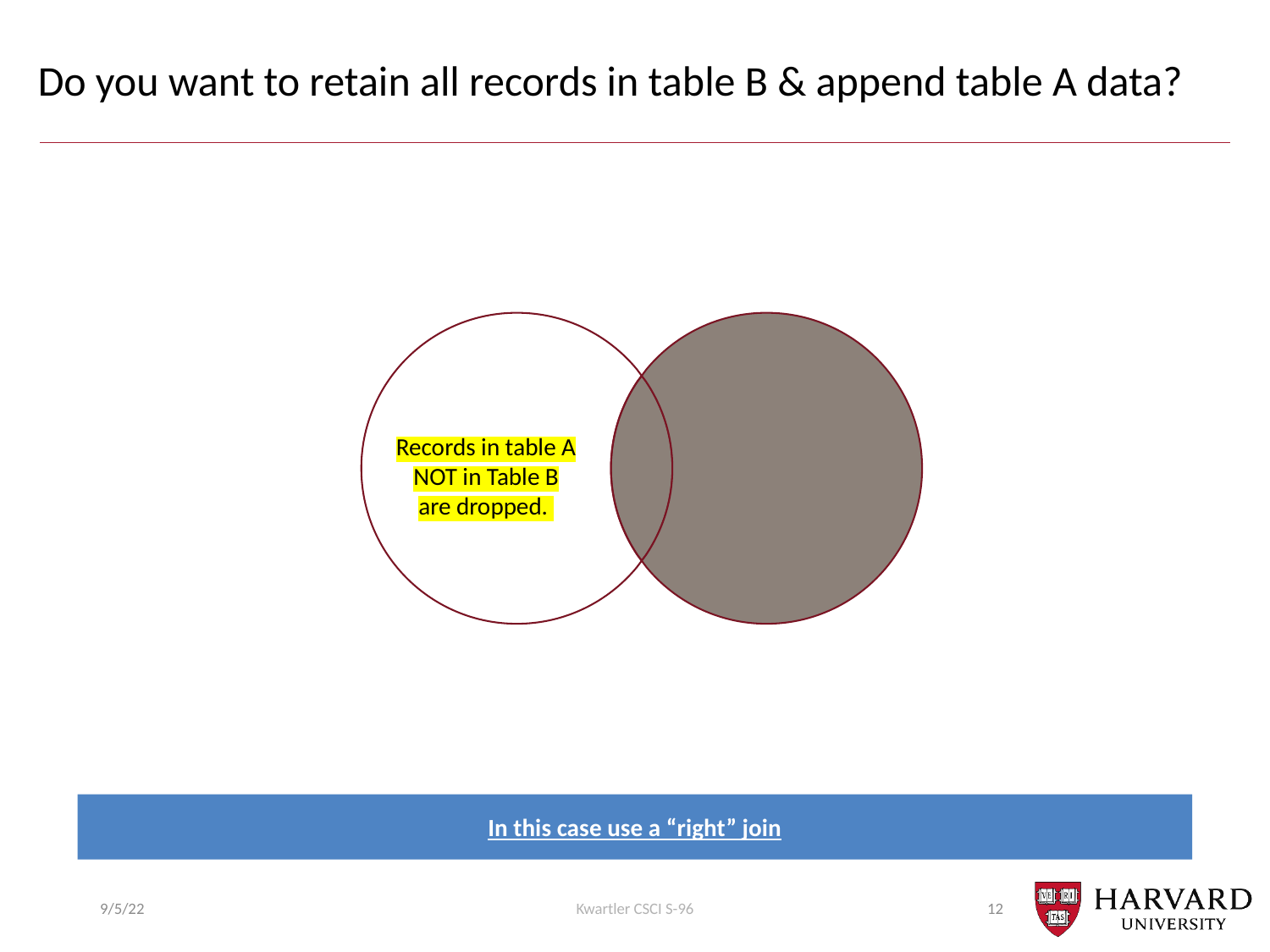

# Do you want to retain all records in table B & append table A data?

Records in table A NOT in Table B are dropped.
In this case use a “right” join
9/5/22
Kwartler CSCI S-96
12